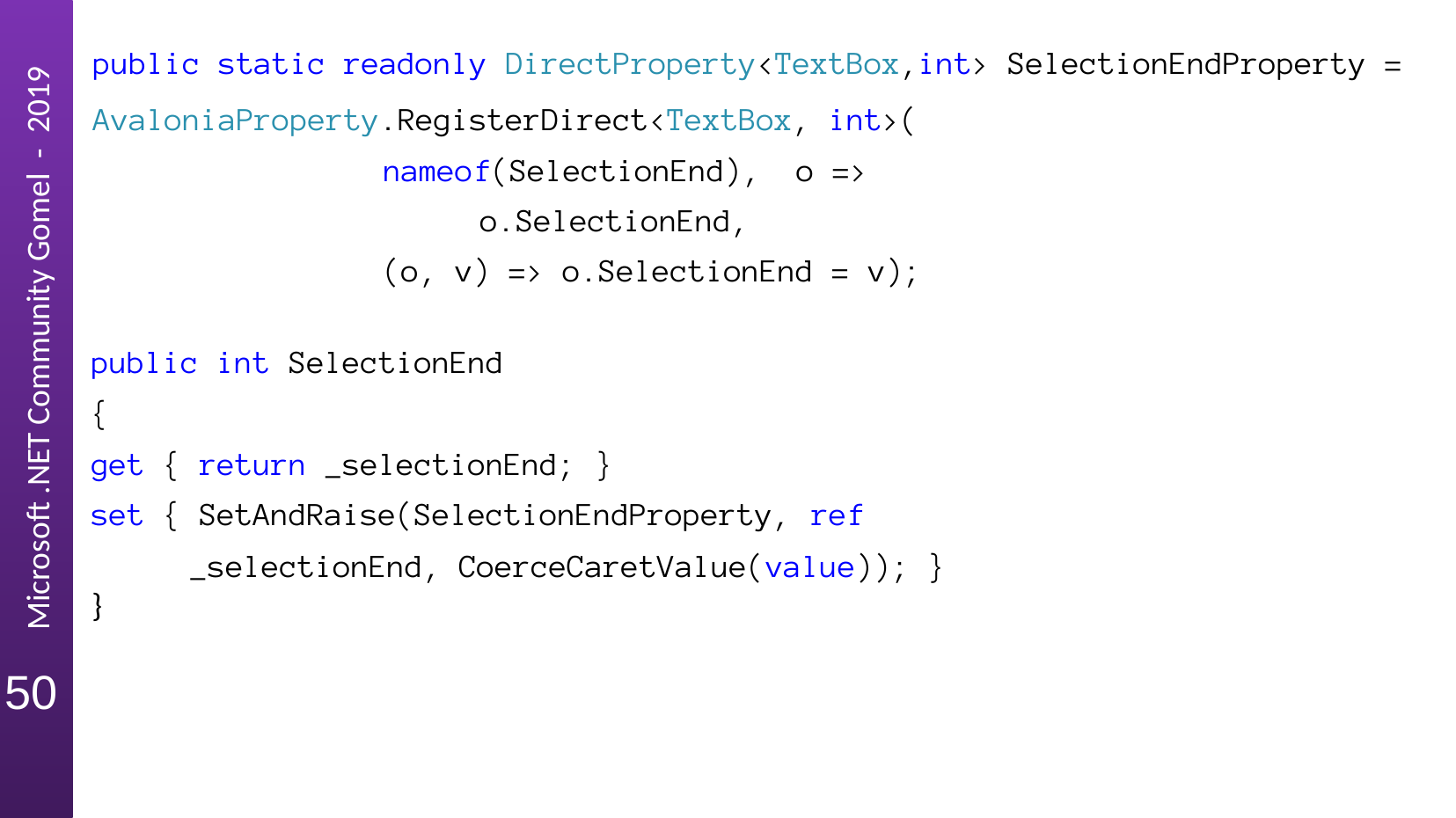

public static readonly DirectProperty<TextBox,int> SelectionEndProperty =
AvaloniaProperty.RegisterDirect<TextBox, int>(
nameof(SelectionEnd),  o => o.SelectionEnd,
(o, v) => o.SelectionEnd = v);

public int SelectionEnd
{
get { return _selectionEnd; }
set { SetAndRaise(SelectionEndProperty, ref
_selectionEnd, CoerceCaretValue(value)); }
}
50